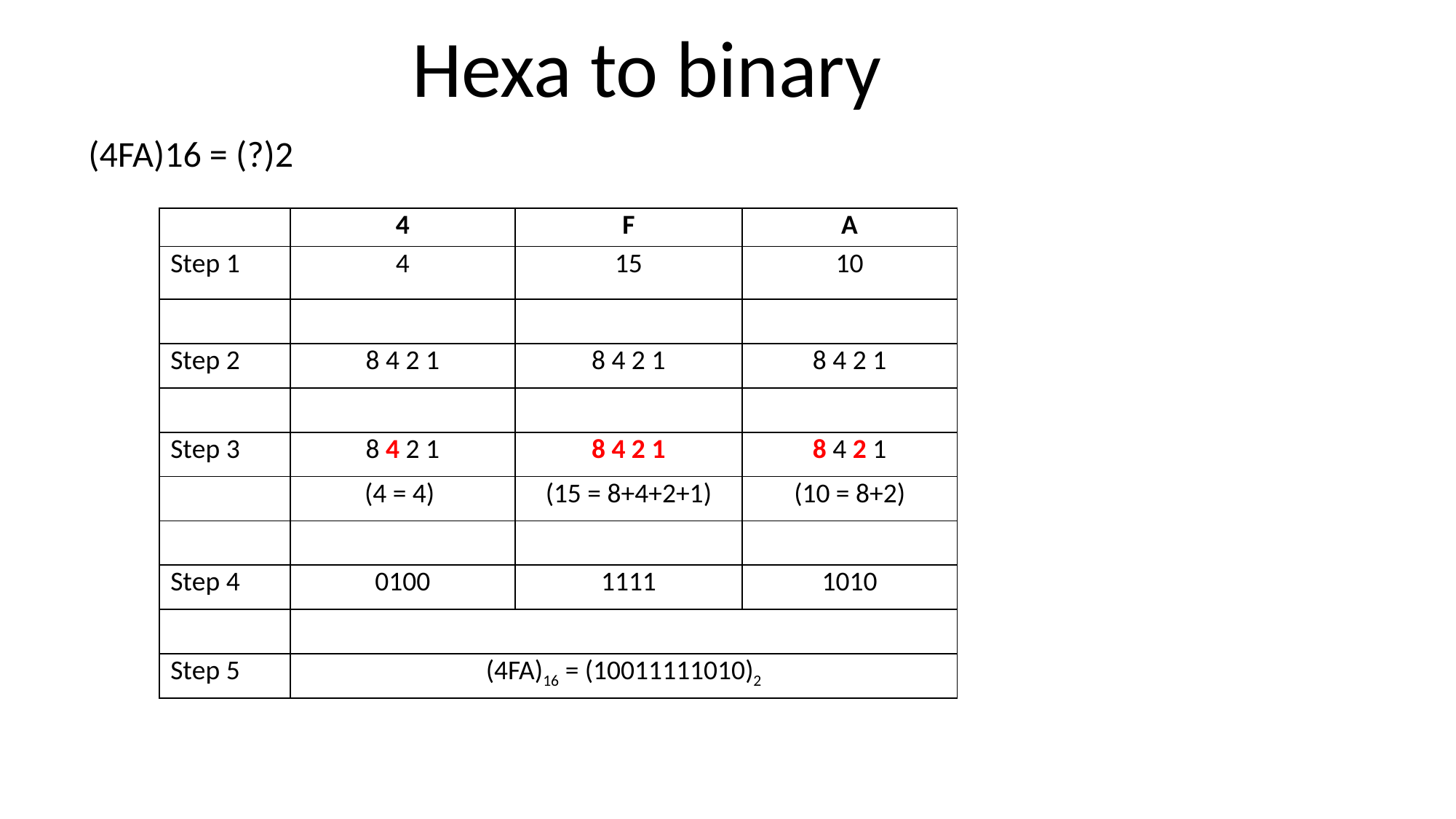

# Hexa to binary
(4FA)16 = (?)2

|  | 4 | F | A |
| --- | --- | --- | --- |
| Step 1 | 4 | 15 | 10 |
|  |  |  |  |
| Step 2 | 8 4 2 1 | 8 4 2 1 | 8 4 2 1 |
|  |  |  |  |
| Step 3 | 8 4 2 1 | 8 4 2 1 | 8 4 2 1 |
|  | (4 = 4) | (15 = 8+4+2+1) | (10 = 8+2) |
|  |  |  |  |
| Step 4 | 0100 | 1111 | 1010 |
|  |  |  |  |
| Step 5 | (4FA)16 = (10011111010)2 |  |  |